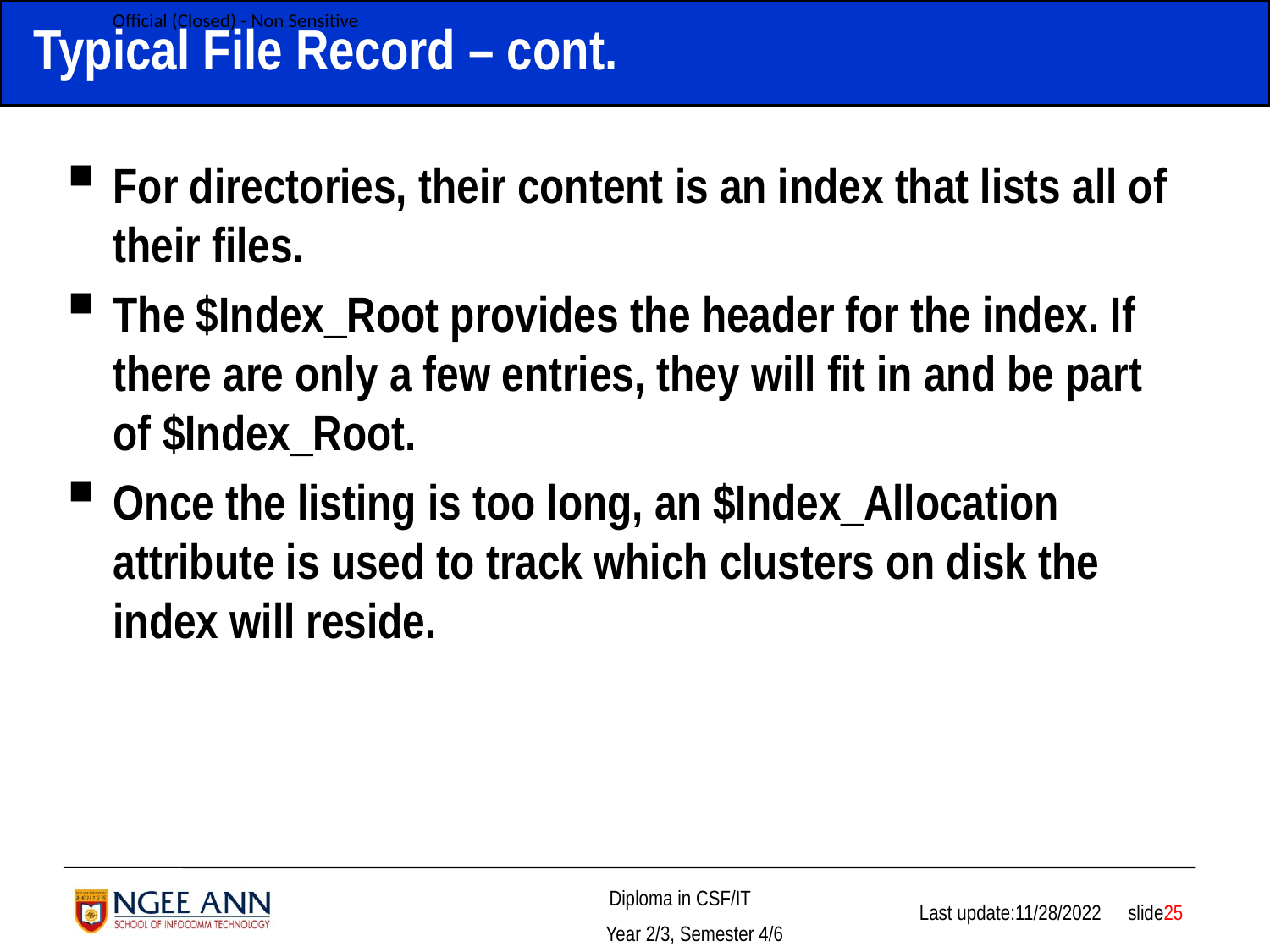

# Typical File Record – cont.
For directories, their content is an index that lists all of their files.
The $Index_Root provides the header for the index. If there are only a few entries, they will fit in and be part of $Index_Root.
Once the listing is too long, an $Index_Allocation attribute is used to track which clusters on disk the index will reside.

    slide25